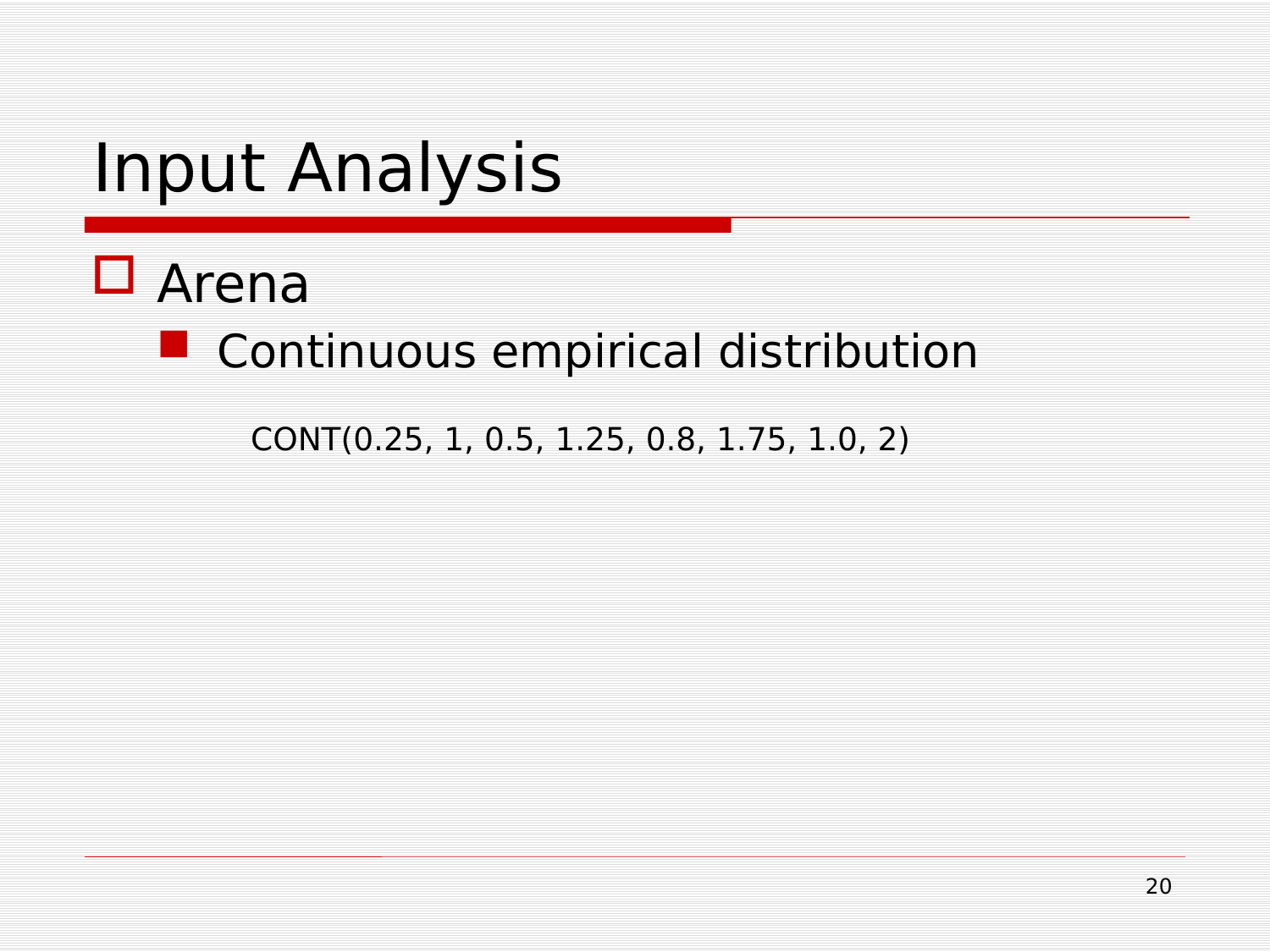

# Input Analysis
Arena
Continuous empirical distribution
CONT(0.25, 1, 0.5, 1.25, 0.8, 1.75, 1.0, 2)
20